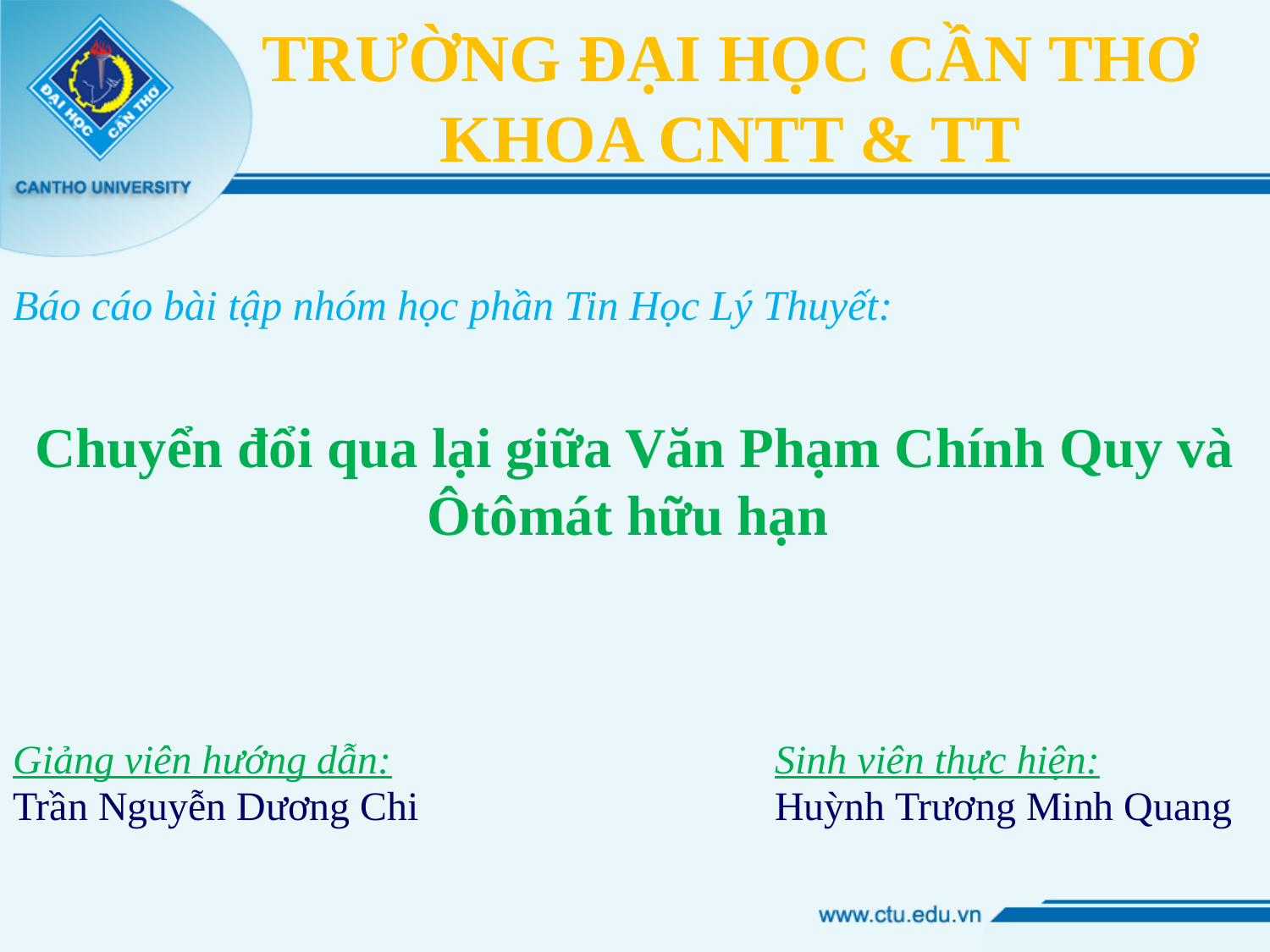

# TRƯỜNG ĐẠI HỌC CẦN THƠ KHOA CNTT & TT

Báo cáo bài tập nhóm học phần Tin Học Lý Thuyết:

Chuyển đổi qua lại giữa Văn Phạm Chính Quy và Ôtômát hữu hạn

Giảng viên hướng dẫn:				Sinh viên thực hiện:
Trần Nguyễn Dương Chi			Huỳnh Trương Minh Quang